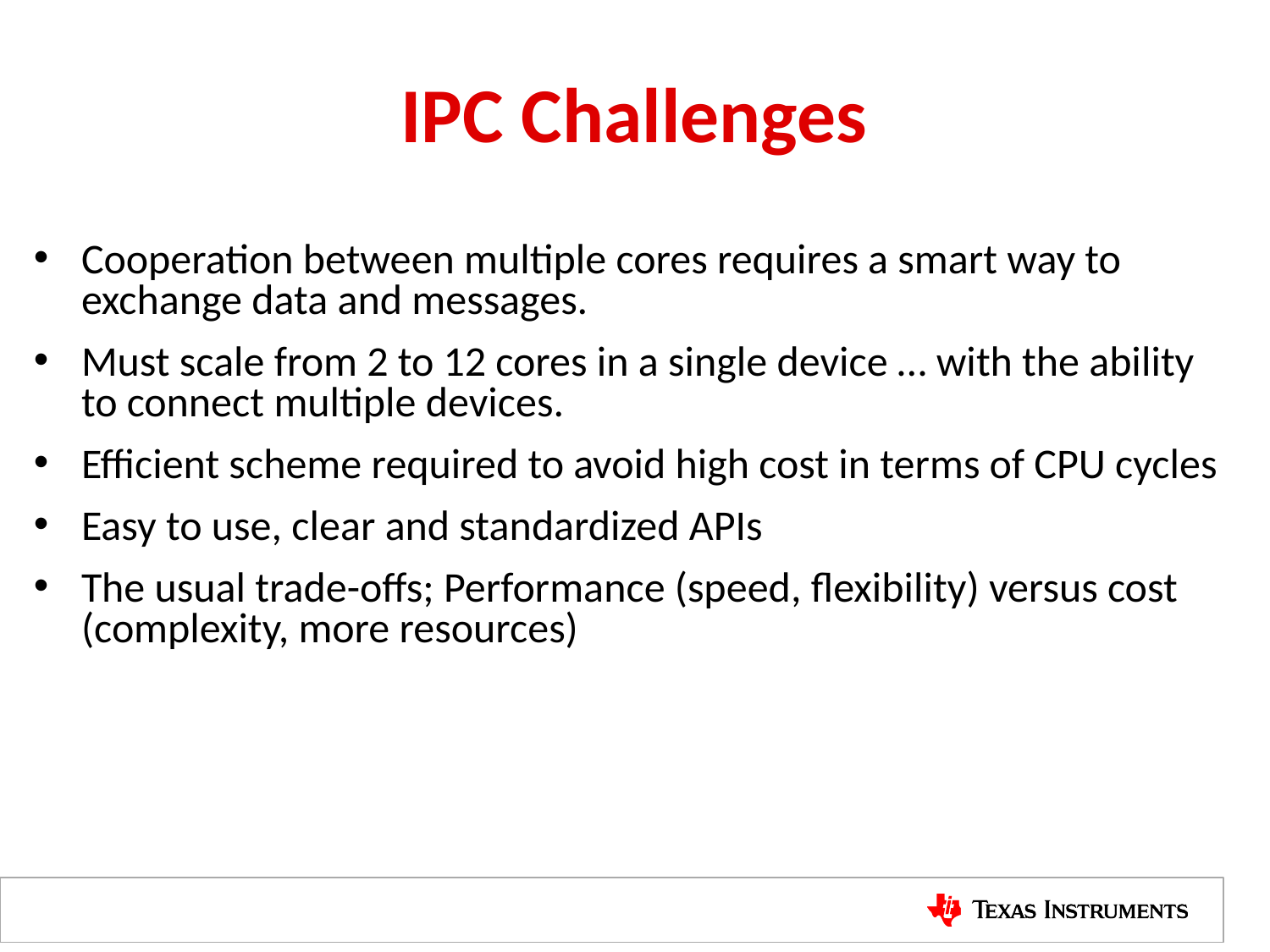

# IPC Challenges
Cooperation between multiple cores requires a smart way to exchange data and messages.
Must scale from 2 to 12 cores in a single device … with the ability to connect multiple devices.
Efficient scheme required to avoid high cost in terms of CPU cycles
Easy to use, clear and standardized APIs
The usual trade-offs; Performance (speed, flexibility) versus cost (complexity, more resources)